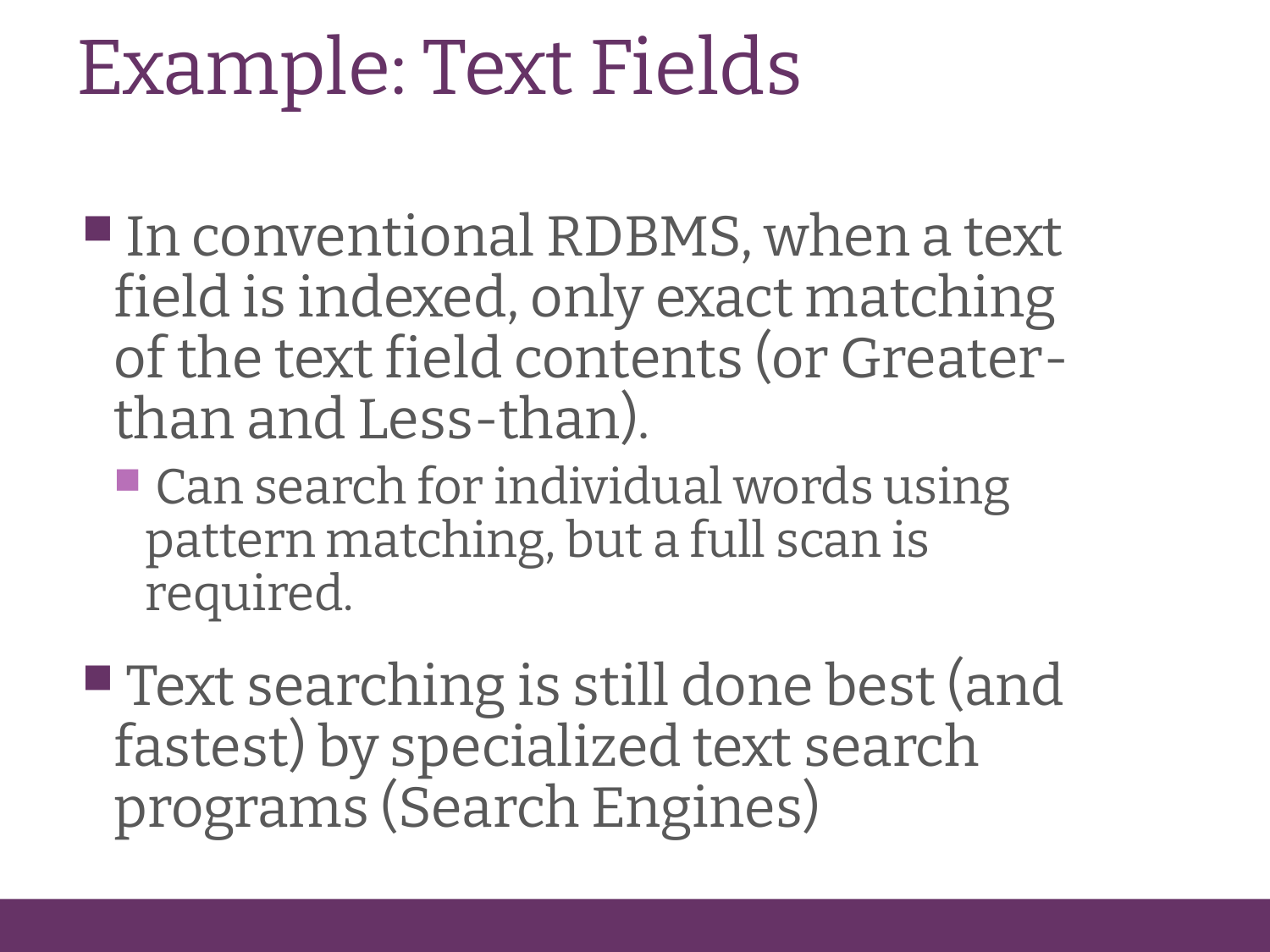

# Example: Text Fields
103
 In conventional RDBMS, when a text field is indexed, only exact matching of the text field contents (or Greater-than and Less-than).
 Can search for individual words using pattern matching, but a full scan is required.
 Text searching is still done best (and fastest) by specialized text search programs (Search Engines)